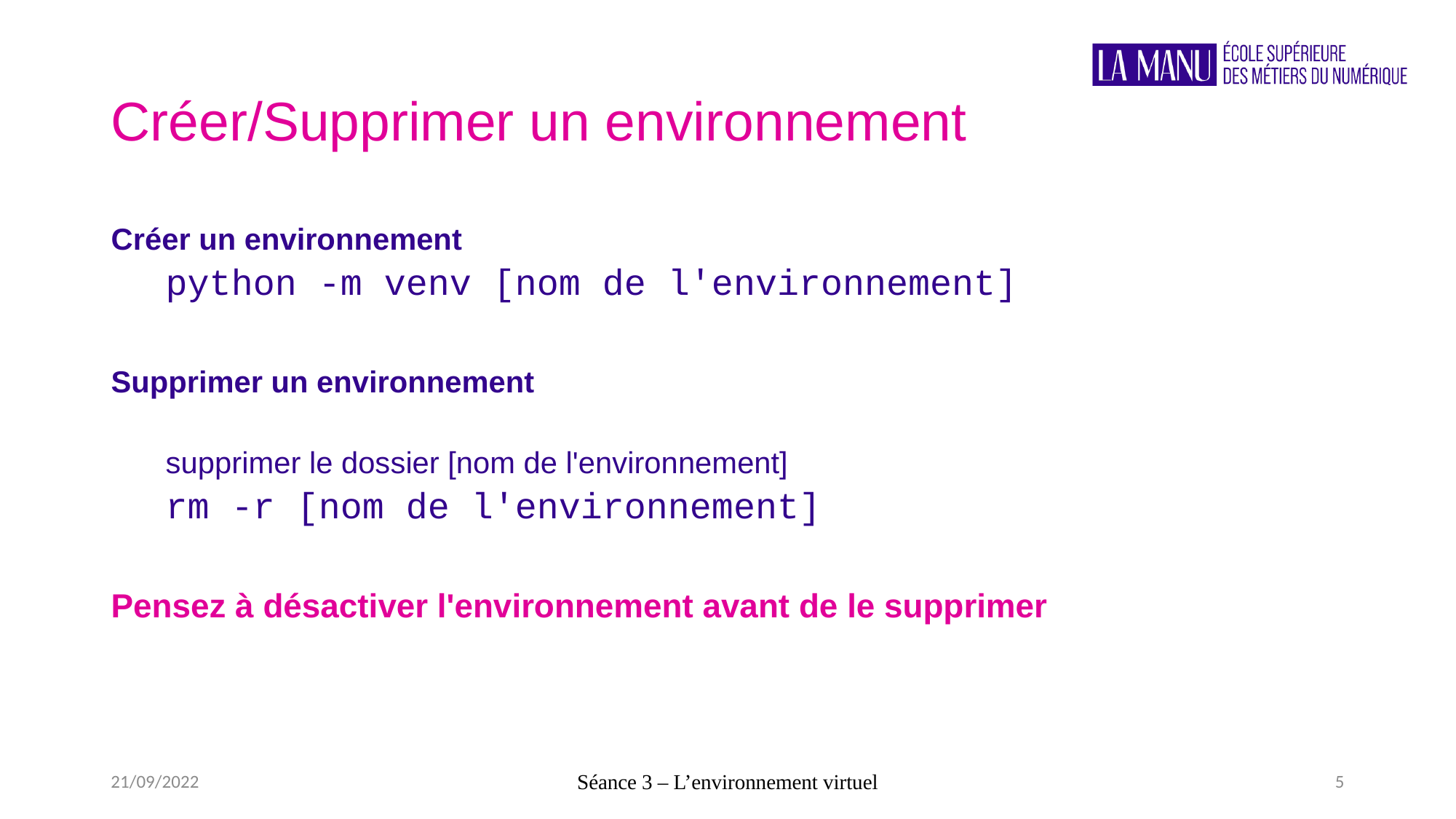

# Créer/Supprimer un environnement
Créer un environnement
python -m venv [nom de l'environnement]

Supprimer un environnement

supprimer le dossier [nom de l'environnement]
rm -r [nom de l'environnement]

Pensez à désactiver l'environnement avant de le supprimer
21/09/2022
Séance 3 – L’environnement virtuel
5